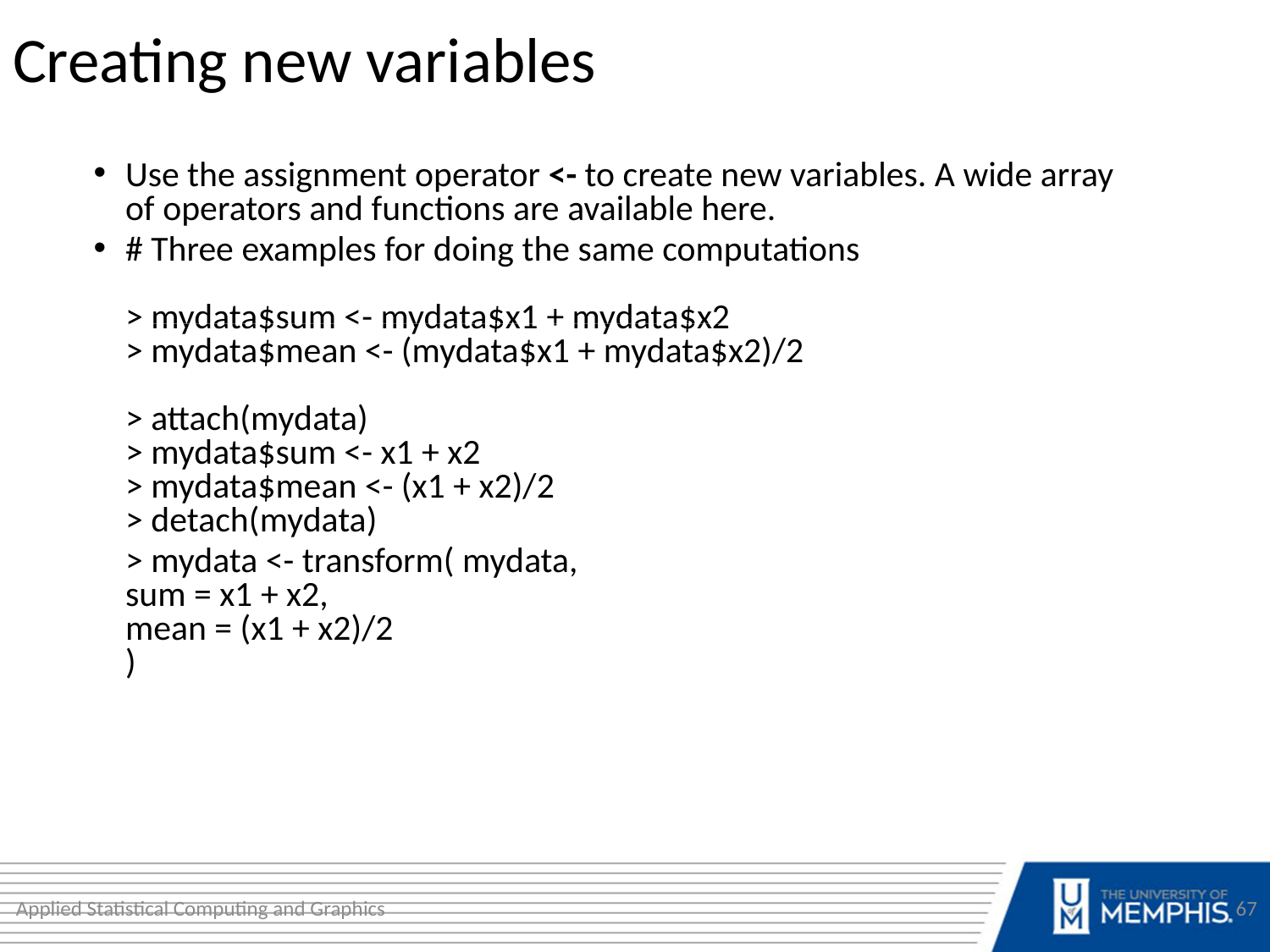

Creating new variables
Use the assignment operator <- to create new variables. A wide array of operators and functions are available here.
# Three examples for doing the same computations > mydata$sum <- mydata$x1 + mydata$x2 > mydata$mean <- (mydata$x1 + mydata$x2)/2 > attach(mydata) > mydata$sum <- x1 + x2 > mydata$mean <- (x1 + x2)/2 > detach(mydata)
> mydata <- transform( mydata,
sum = x1 + x2,
mean = (x1 + x2)/2
)

Applied Statistical Computing and Graphics
67